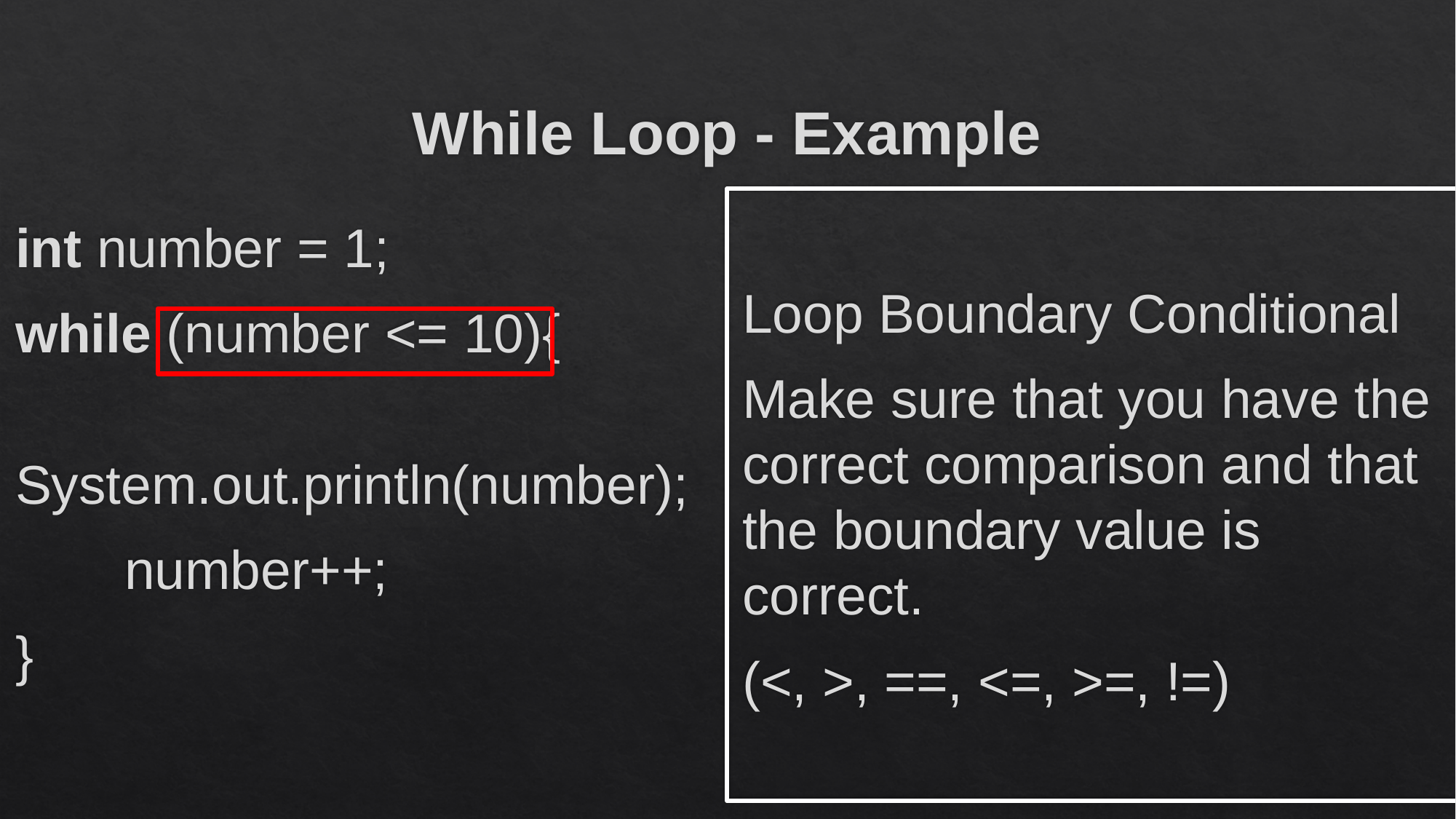

# While Loop - Example
Loop Boundary Conditional
Make sure that you have the correct comparison and that the boundary value is correct.
(<, >, ==, <=, >=, !=)
int number = 1;
while (number <= 10){
	System.out.println(number);
	number++;
}